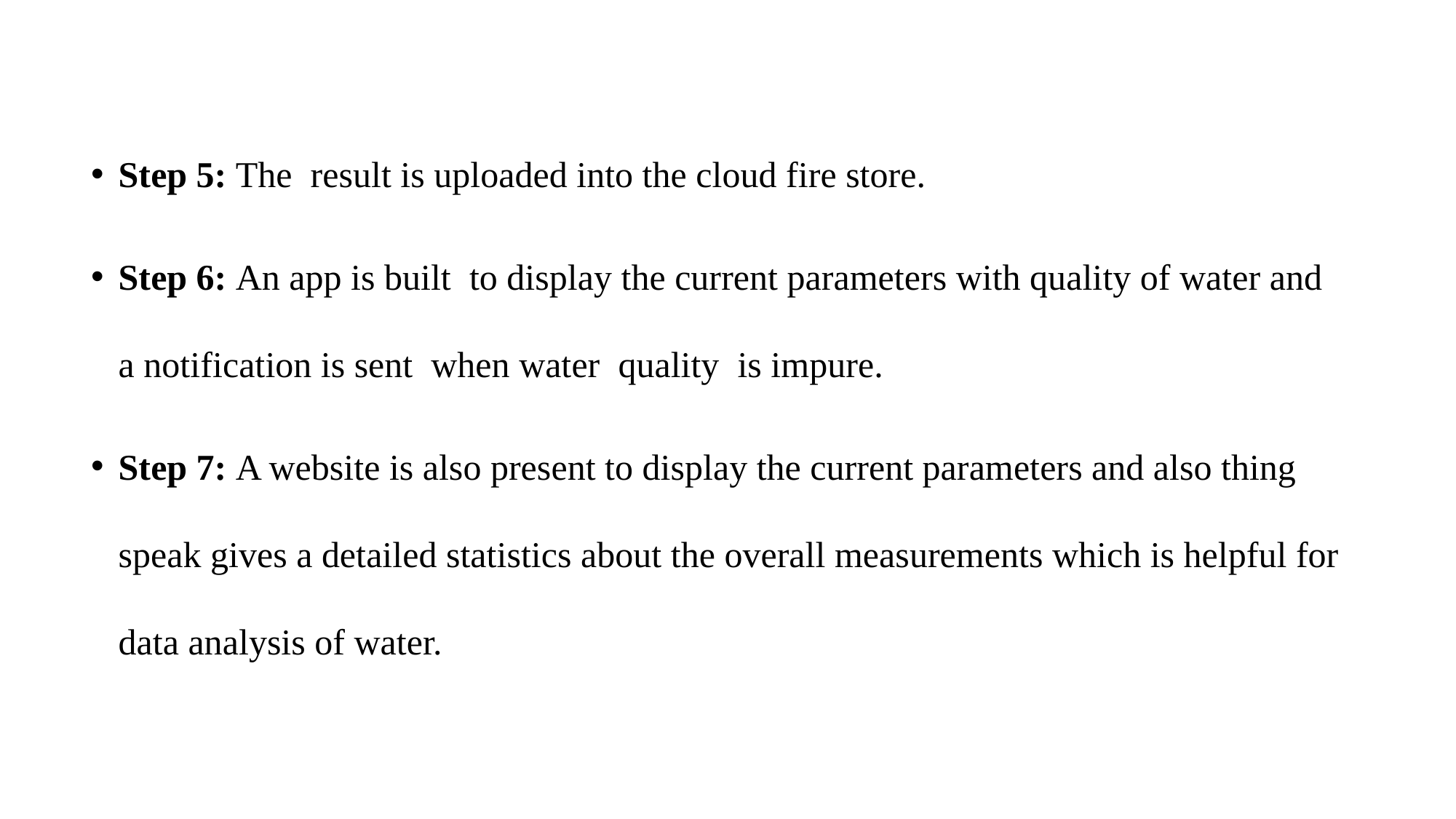

Step 5: The  result is uploaded into the cloud fire store.
Step 6: An app is built  to display the current parameters with quality of water and a notification is sent  when water  quality  is impure.
Step 7: A website is also present to display the current parameters and also thing speak gives a detailed statistics about the overall measurements which is helpful for data analysis of water.